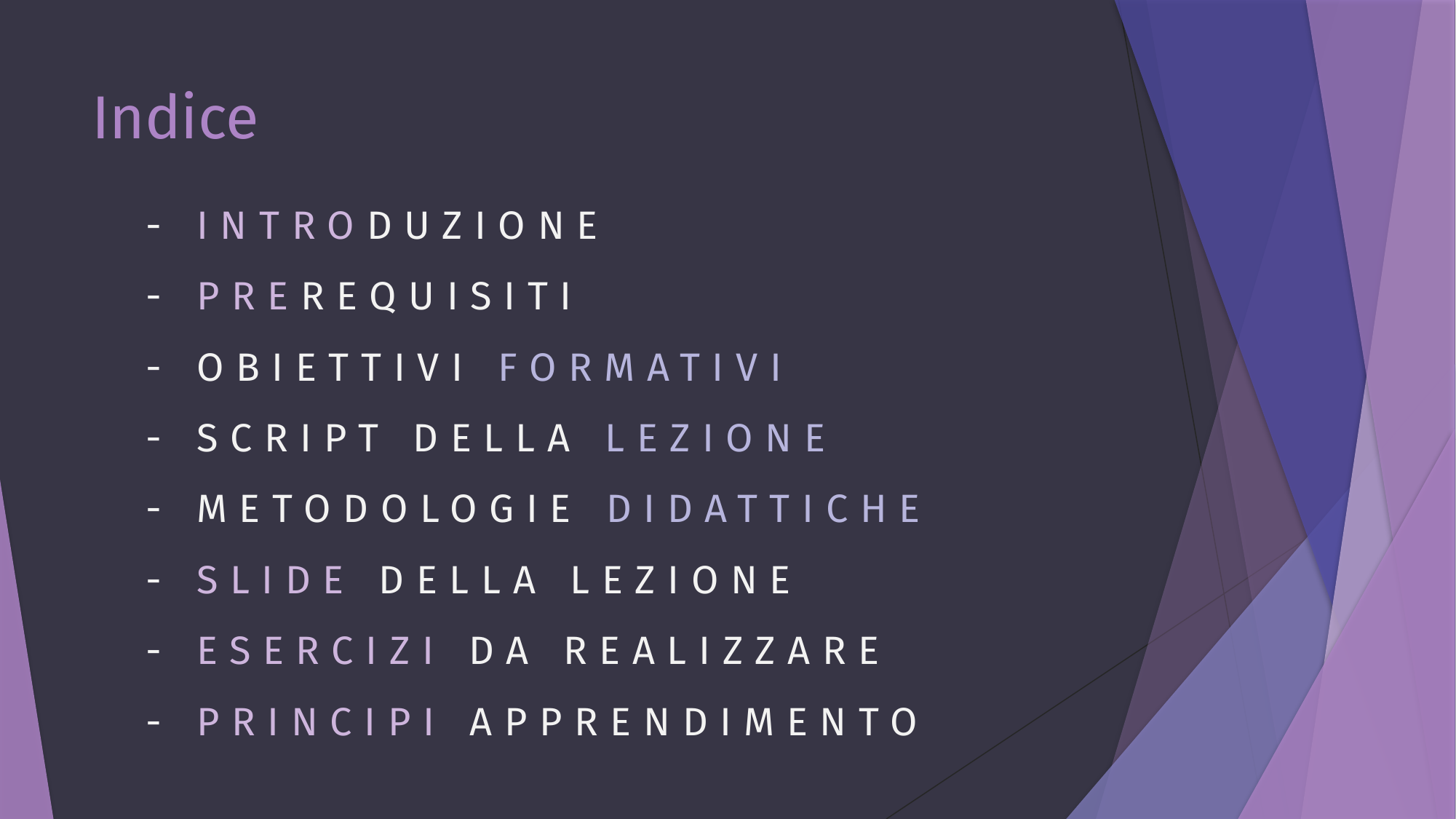

Indice
- Introduzione
- Prerequisiti
- obiettivi formativi
- script della lezione
- metodologie didattiche
- slide della lezione
- esercizi da realizzare
- principi apprendimento